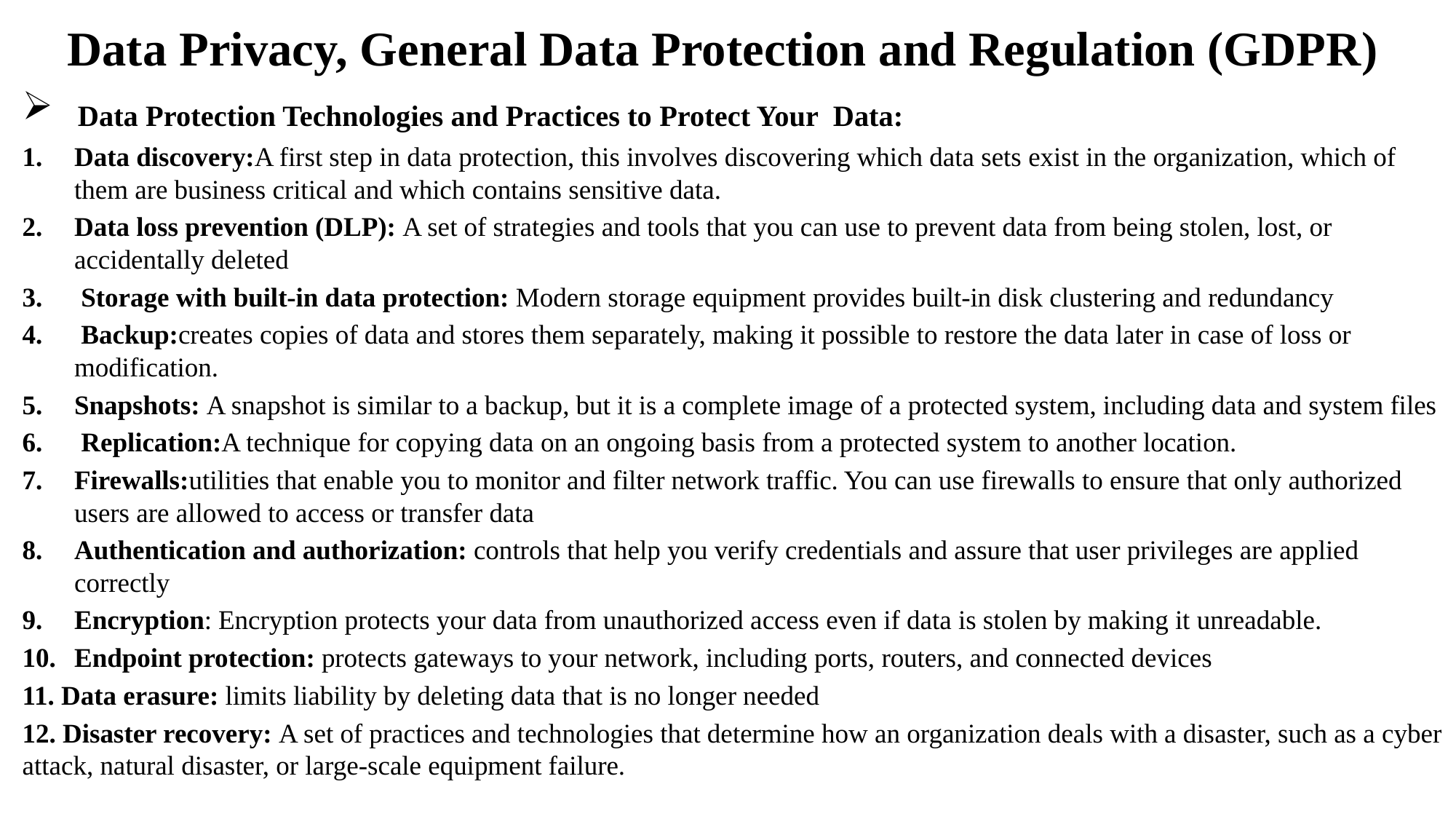

Data Privacy, General Data Protection and Regulation (GDPR)
  Data Protection Technologies and Practices to Protect Your  Data:
Data discovery:A first step in data protection, this involves discovering which data sets exist in the organization, which of them are business critical and which contains sensitive data.
Data loss prevention (DLP): A set of strategies and tools that you can use to prevent data from being stolen, lost, or accidentally deleted
 Storage with built-in data protection: Modern storage equipment provides built-in disk clustering and redundancy
 Backup:creates copies of data and stores them separately, making it possible to restore the data later in case of loss or modification.
Snapshots: A snapshot is similar to a backup, but it is a complete image of a protected system, including data and system files
 Replication:A technique for copying data on an ongoing basis from a protected system to another location.
Firewalls:utilities that enable you to monitor and filter network traffic. You can use firewalls to ensure that only authorized users are allowed to access or transfer data
Authentication and authorization: controls that help you verify credentials and assure that user privileges are applied correctly
Encryption: Encryption protects your data from unauthorized access even if data is stolen by making it unreadable.
Endpoint protection: protects gateways to your network, including ports, routers, and connected devices
11. Data erasure: limits liability by deleting data that is no longer needed
12. Disaster recovery: A set of practices and technologies that determine how an organization deals with a disaster, such as a cyber attack, natural disaster, or large-scale equipment failure.